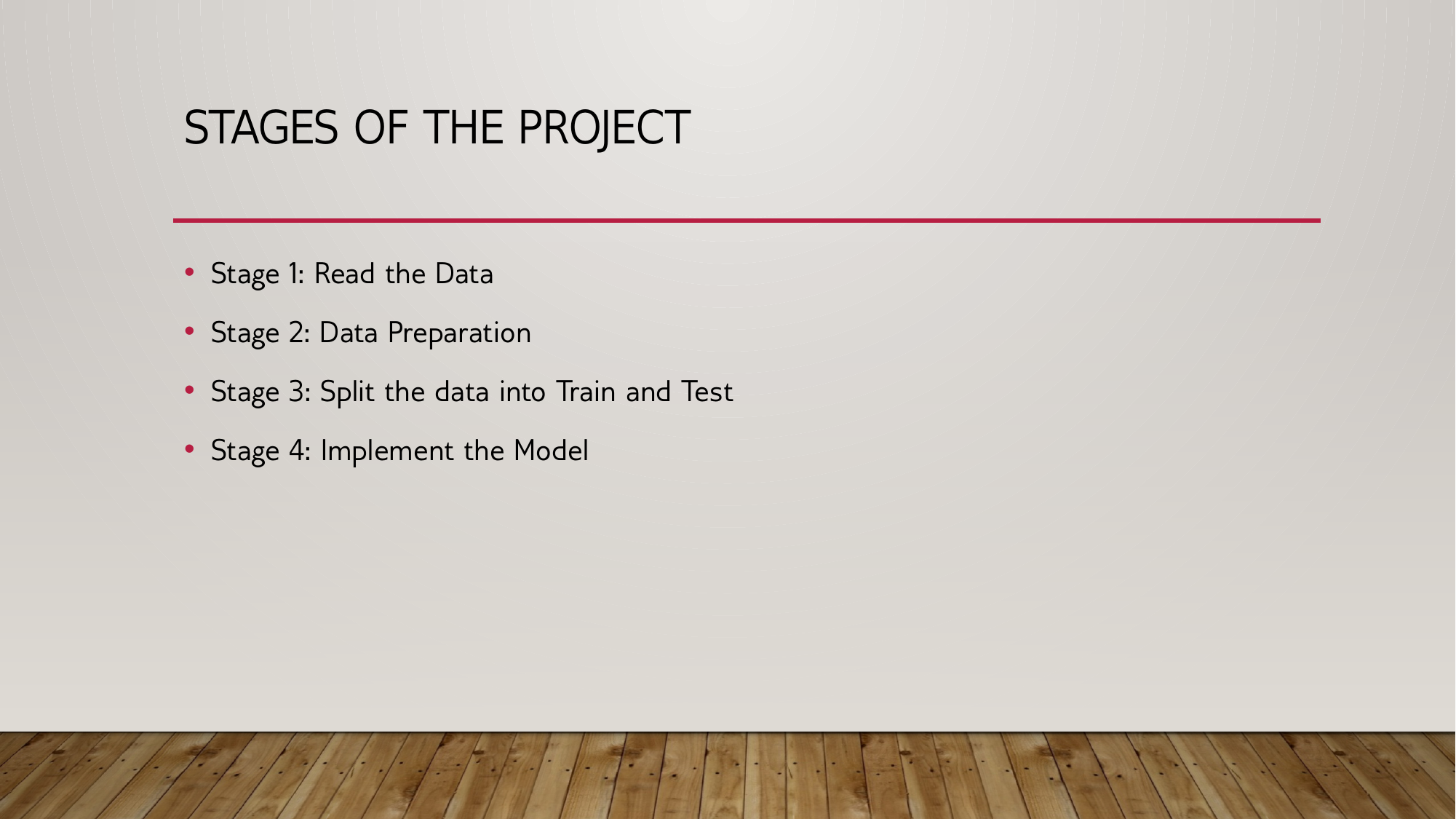

# Stages of the project
Stage 1: Read the Data
Stage 2: Data Preparation
Stage 3: Split the data into Train and Test
Stage 4: Implement the Model